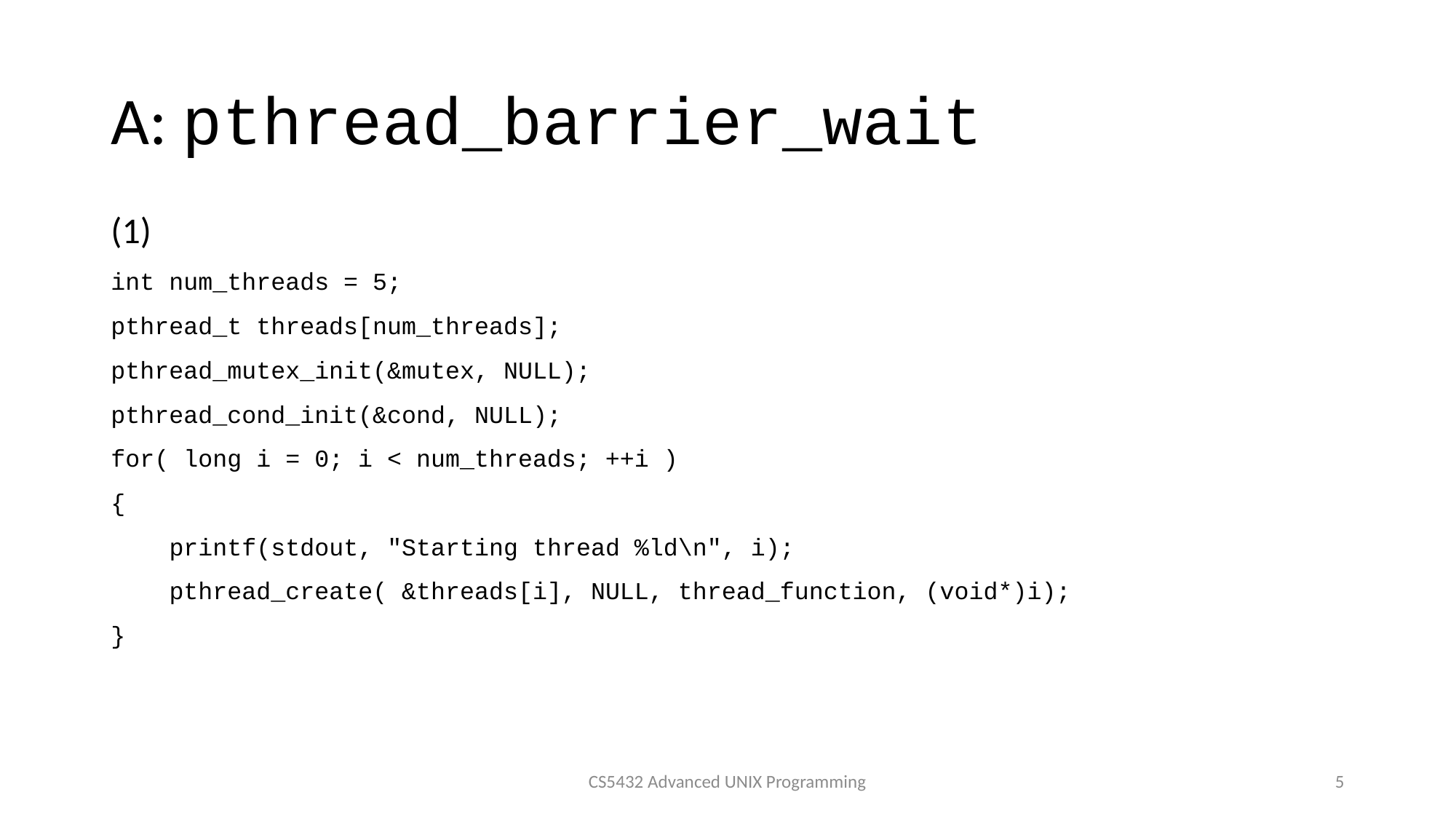

# A: pthread_barrier_wait
(1)
int num_threads = 5;
pthread_t threads[num_threads];
pthread_mutex_init(&mutex, NULL);
pthread_cond_init(&cond, NULL);
for( long i = 0; i < num_threads; ++i )
{
    printf(stdout, "Starting thread %ld\n", i);
    pthread_create( &threads[i], NULL, thread_function, (void*)i);
}
CS5432 Advanced UNIX Programming
5